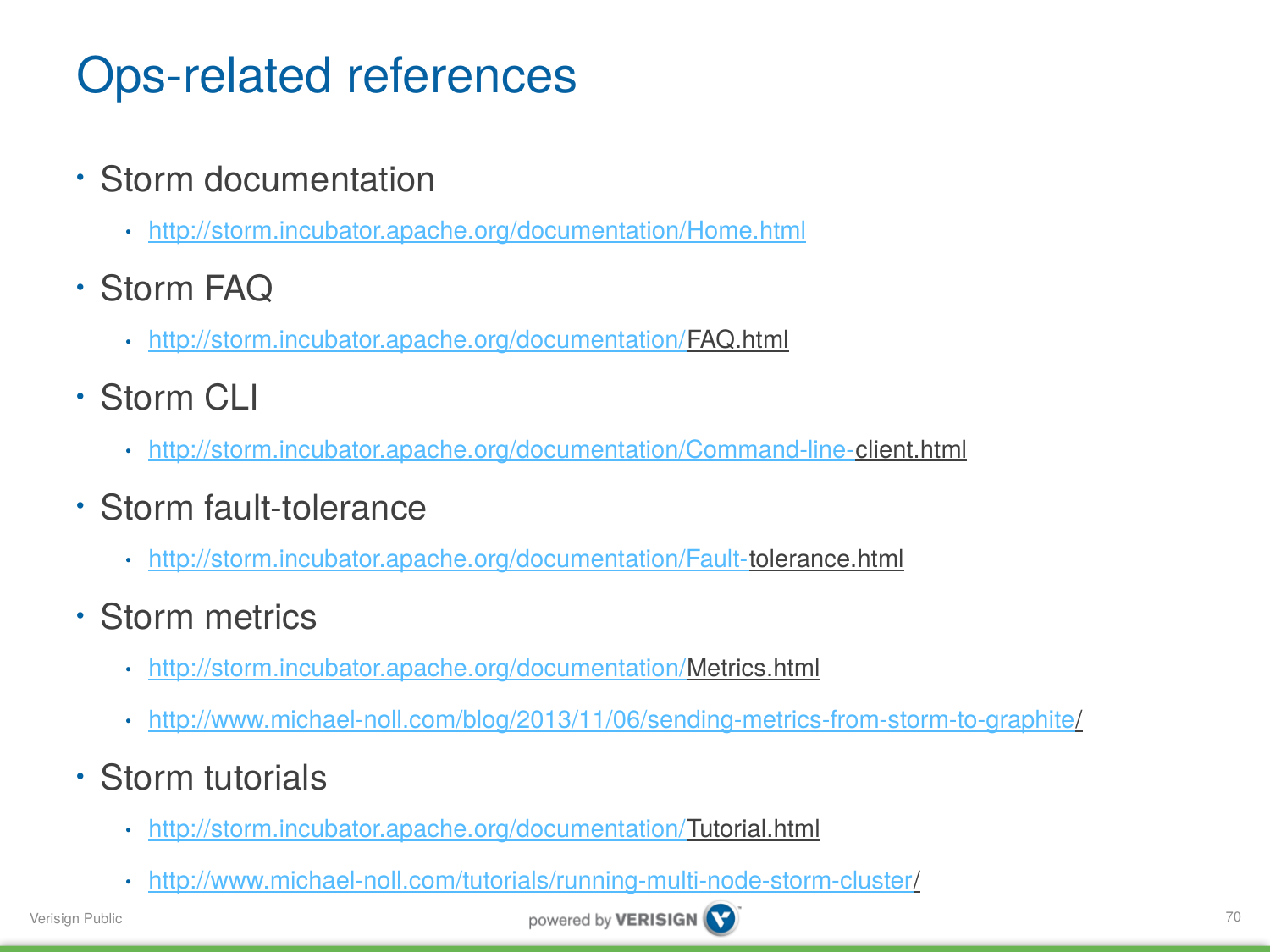

# Ops-related references
Storm documentation
http://storm.incubator.apache.org/documentation/Home.html
Storm FAQ
http://storm.incubator.apache.org/documentation/FAQ.html
Storm CLI
http://storm.incubator.apache.org/documentation/Command-line-client.html
Storm fault-tolerance
http://storm.incubator.apache.org/documentation/Fault-tolerance.html
Storm metrics
http://storm.incubator.apache.org/documentation/Metrics.html
http://www.michael-noll.com/blog/2013/11/06/sending-metrics-from-storm-to-graphite/
Storm tutorials
http://storm.incubator.apache.org/documentation/Tutorial.html
http://www.michael-noll.com/tutorials/running-multi-node-storm-cluster/
70